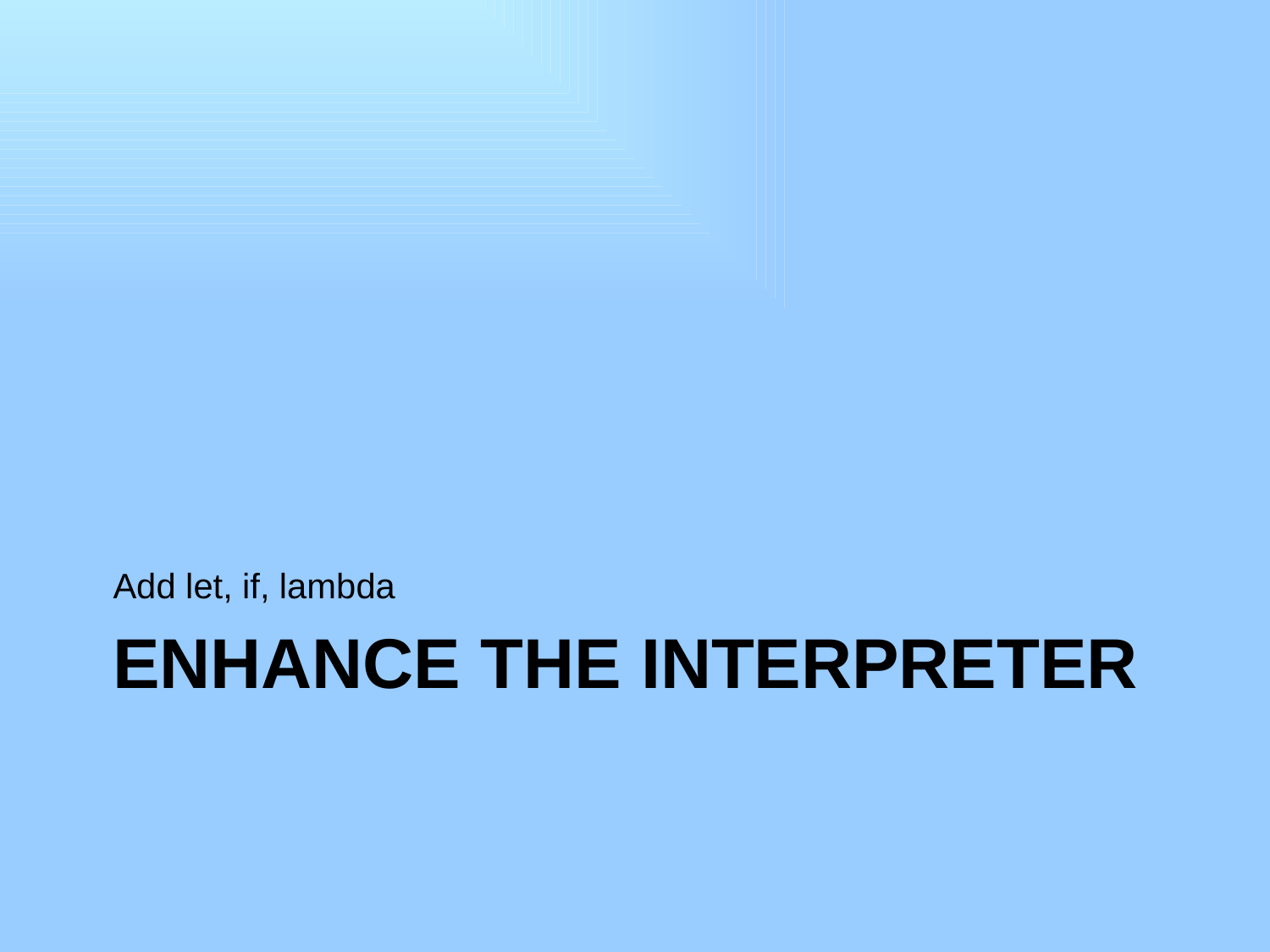

Add let, if, lambda
# Enhance the interpreter